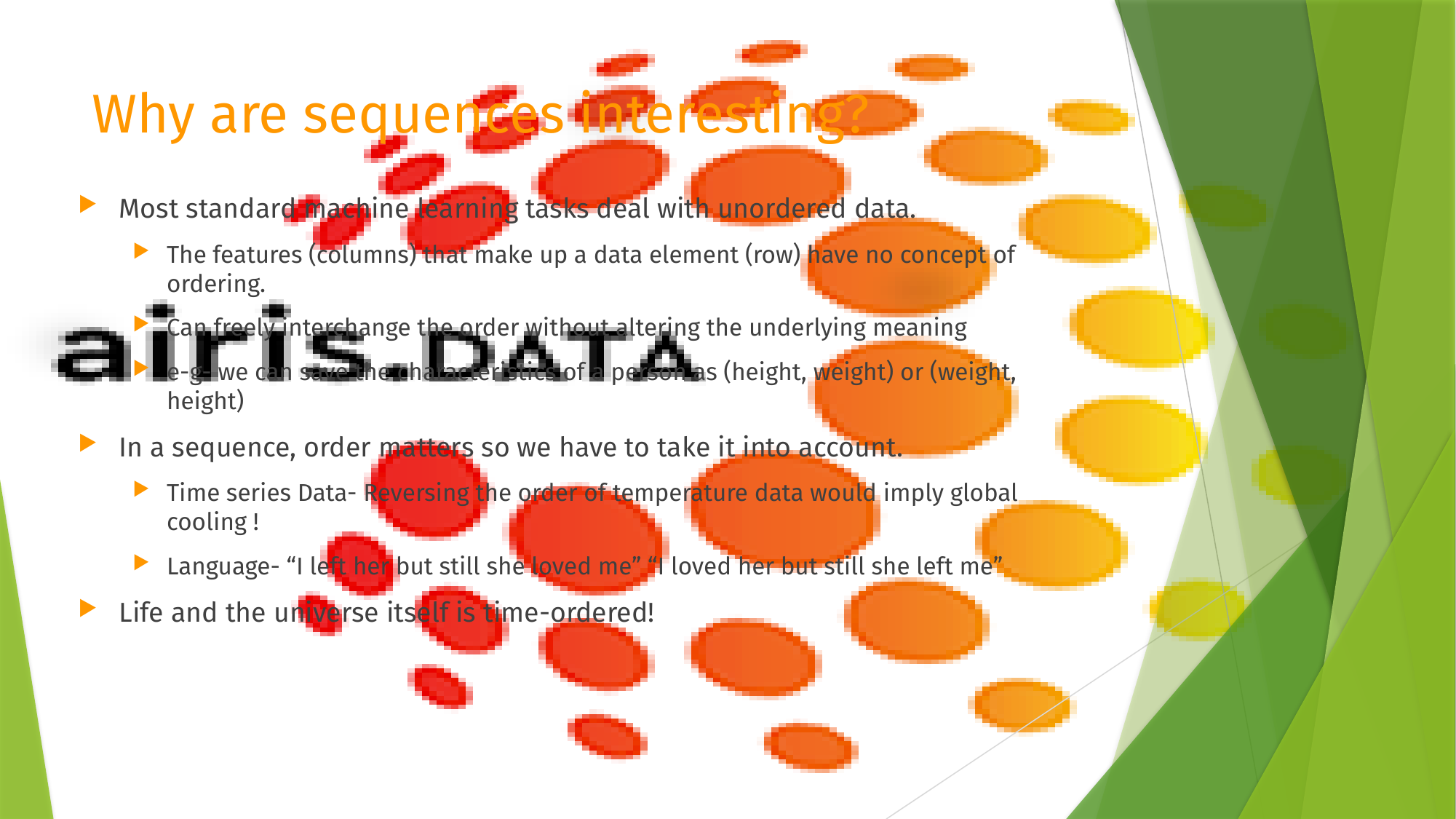

# Why are sequences interesting?
Most standard machine learning tasks deal with unordered data.
The features (columns) that make up a data element (row) have no concept of ordering.
Can freely interchange the order without altering the underlying meaning
e-g- we can save the characteristics of a person as (height, weight) or (weight, height)
In a sequence, order matters so we have to take it into account.
Time series Data- Reversing the order of temperature data would imply global cooling !
Language- “I left her but still she loved me” “I loved her but still she left me”
Life and the universe itself is time-ordered!